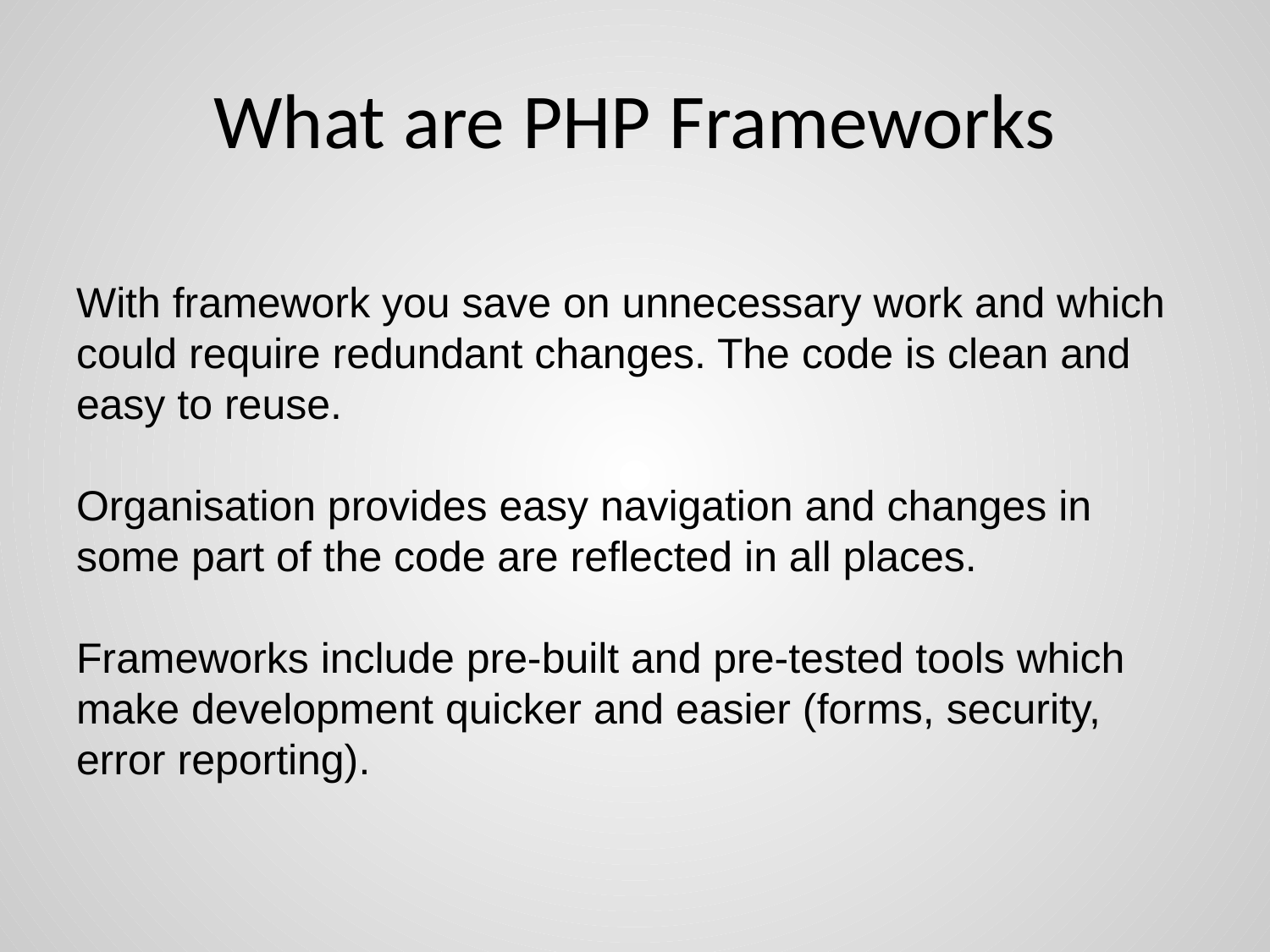

# What are PHP Frameworks

With framework you save on unnecessary work and which could require redundant changes. The code is clean and easy to reuse.

Organisation provides easy navigation and changes in some part of the code are reflected in all places.

Frameworks include pre-built and pre-tested tools which make development quicker and easier (forms, security, error reporting).